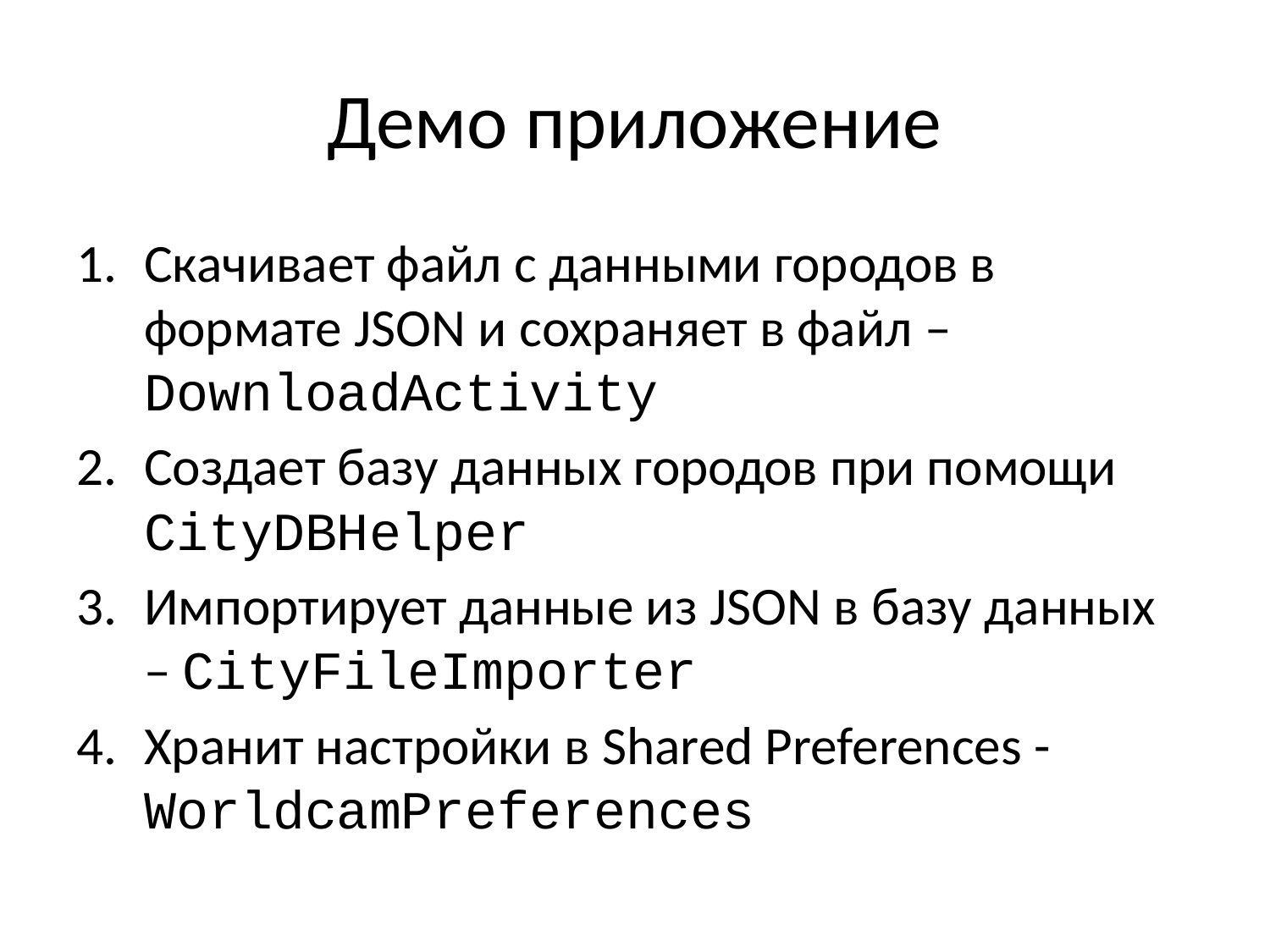

# Демо приложение
Скачивает файл с данными городов в формате JSON и сохраняет в файл – DownloadActivity
Создает базу данных городов при помощи CityDBHelper
Импортирует данные из JSON в базу данных – CityFileImporter
Хранит настройки в Shared Preferences - WorldcamPreferences